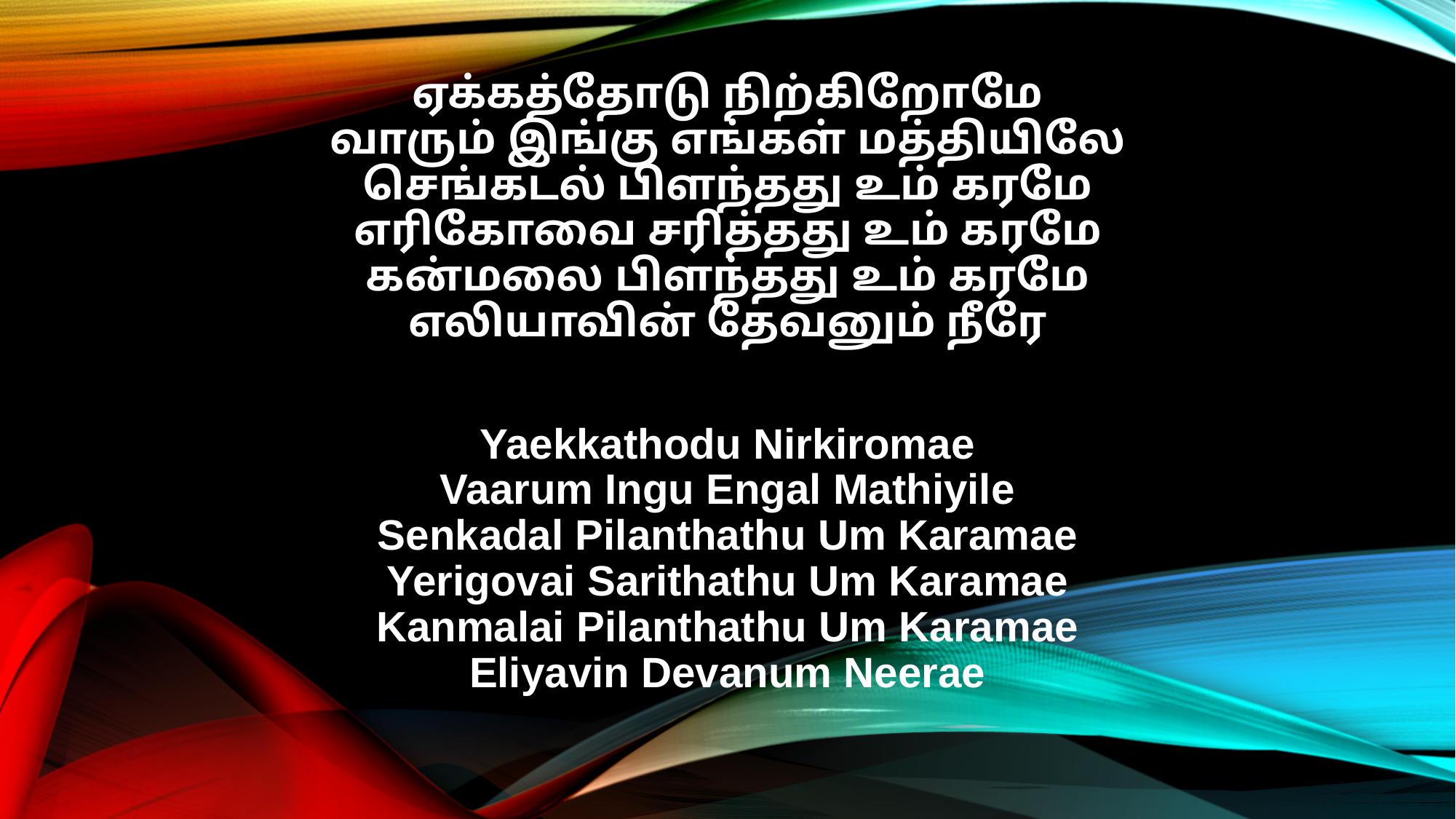

ஏக்கத்தோடு நிற்கிறோமே
வாரும் இங்கு எங்கள் மத்தியிலே
செங்கடல் பிளந்தது உம் கரமே
எரிகோவை சரித்தது உம் கரமே
கன்மலை பிளந்தது உம் கரமே
எலியாவின் தேவனும் நீரே

Yaekkathodu Nirkiromae
Vaarum Ingu Engal Mathiyile
Senkadal Pilanthathu Um Karamae
Yerigovai Sarithathu Um Karamae
Kanmalai Pilanthathu Um Karamae
Eliyavin Devanum Neerae